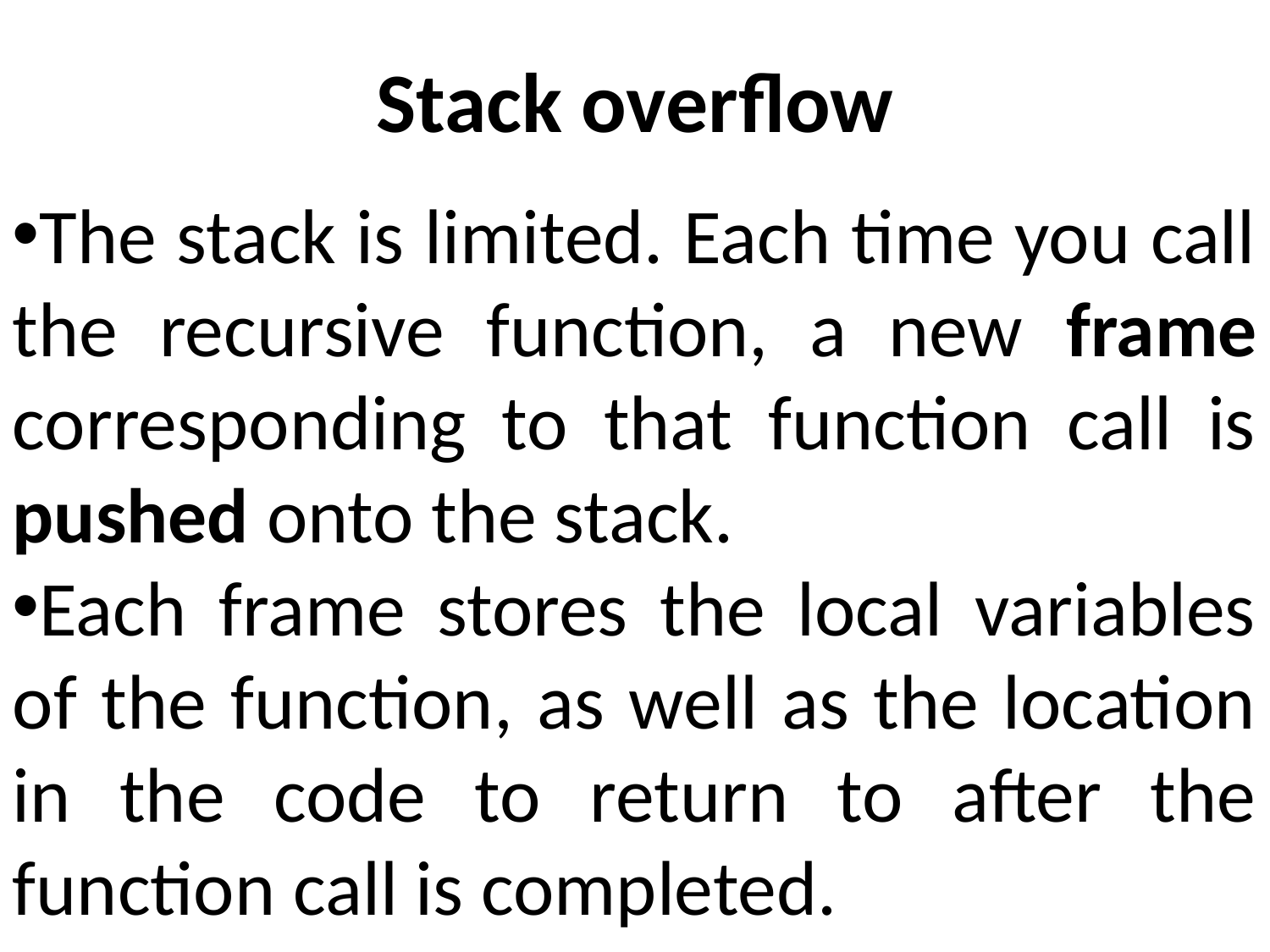

# Stack overflow
The stack is limited. Each time you call the recursive function, a new frame corresponding to that function call is pushed onto the stack.
Each frame stores the local variables of the function, as well as the location in the code to return to after the function call is completed.